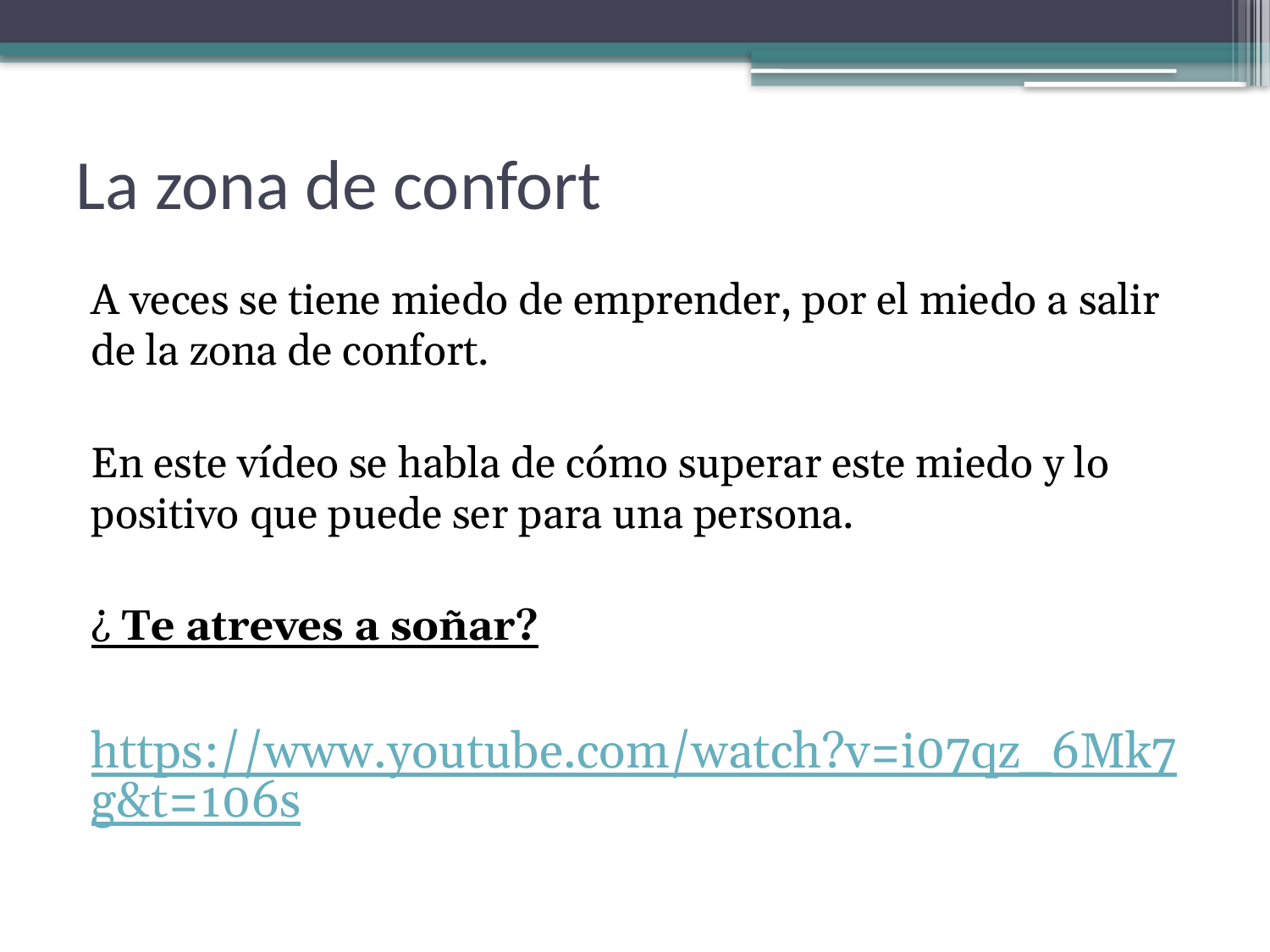

# La zona de confort
A veces se tiene miedo de emprender, por el miedo a salir de la zona de confort.

En este vídeo se habla de cómo superar este miedo y lo positivo que puede ser para una persona.

¿ Te atreves a soñar?

https://www.youtube.com/watch?v=i07qz_6Mk7g&t=106s